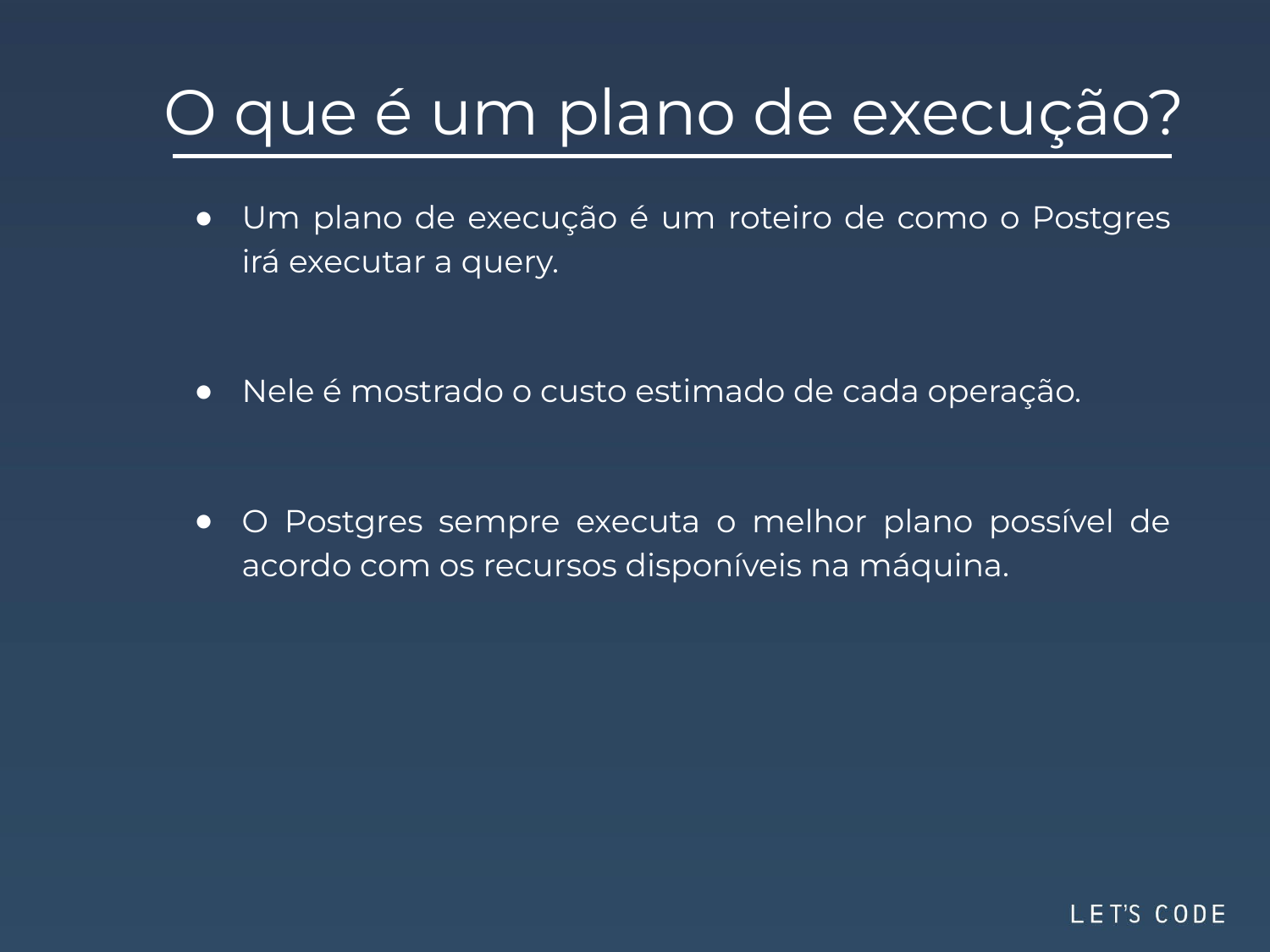

O que é um plano de execução?
Um plano de execução é um roteiro de como o Postgres irá executar a query.

Nele é mostrado o custo estimado de cada operação.

O Postgres sempre executa o melhor plano possível de acordo com os recursos disponíveis na máquina.